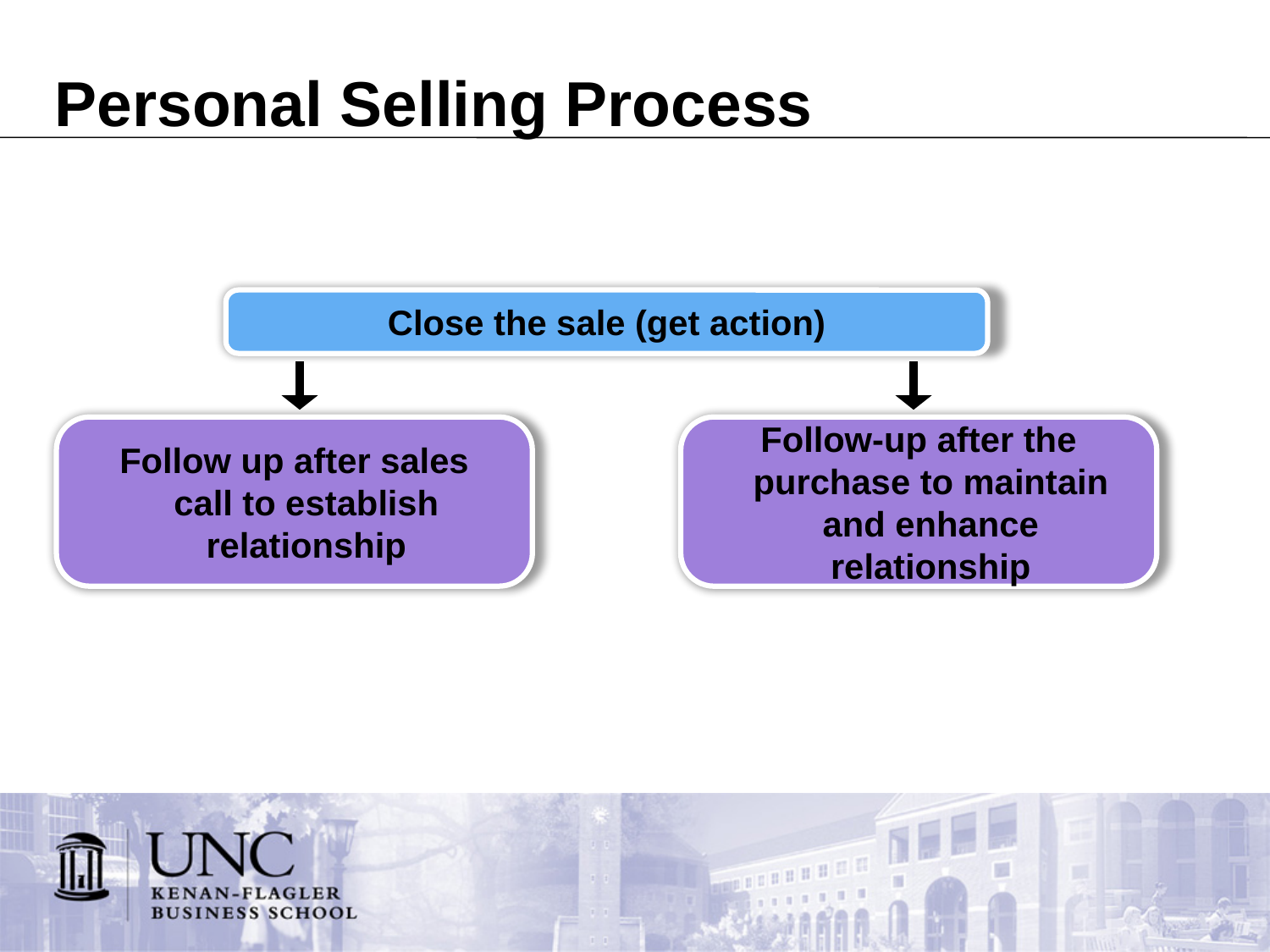

# Personal Selling Process
Close the sale (get action)

Follow up after sales call to establish relationship
Follow-up after the purchase to maintain and enhance relationship